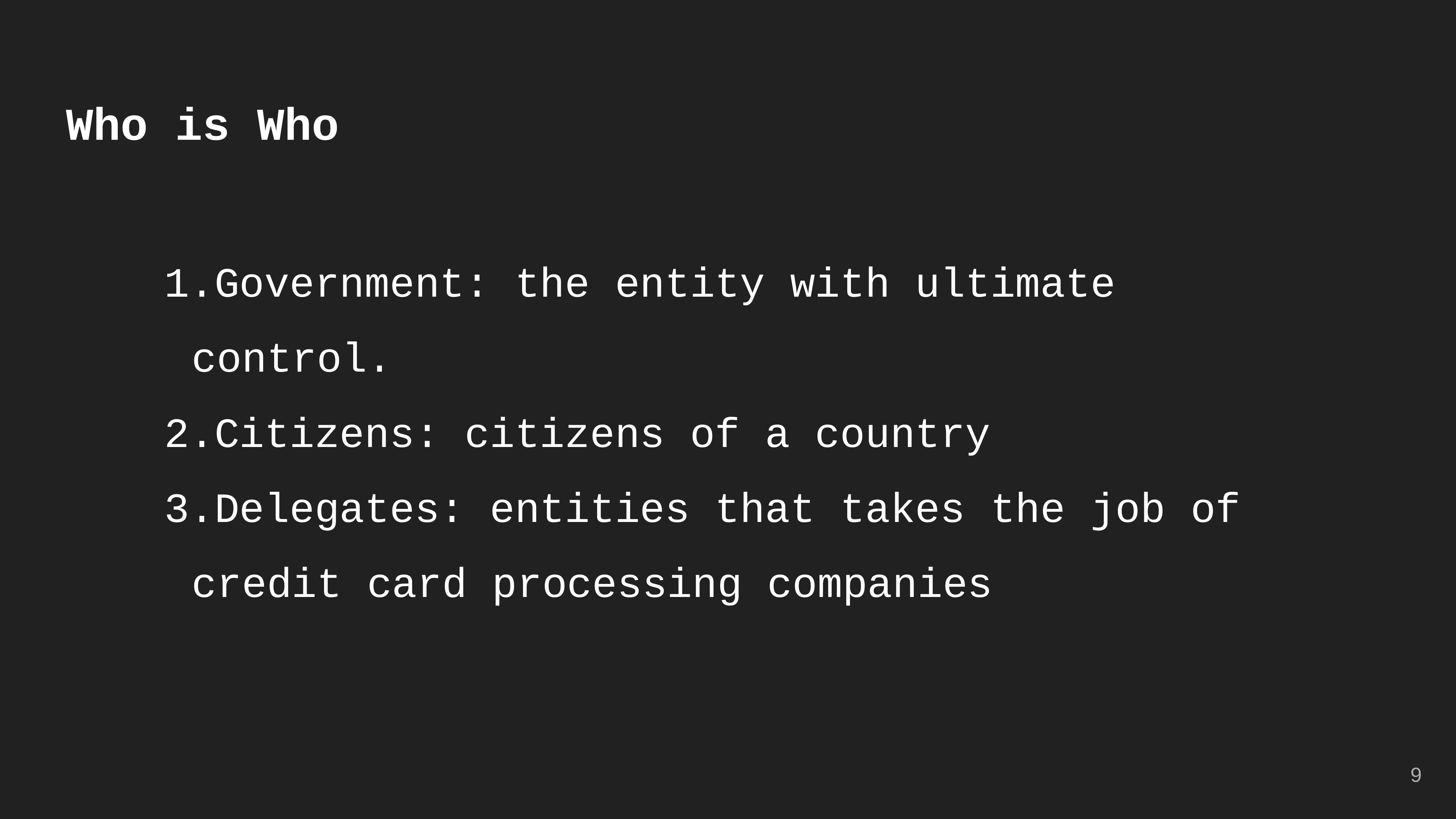

Who is Who
Government: the entity with ultimate control.
Citizens: citizens of a country
Delegates: entities that takes the job of credit card processing companies
9